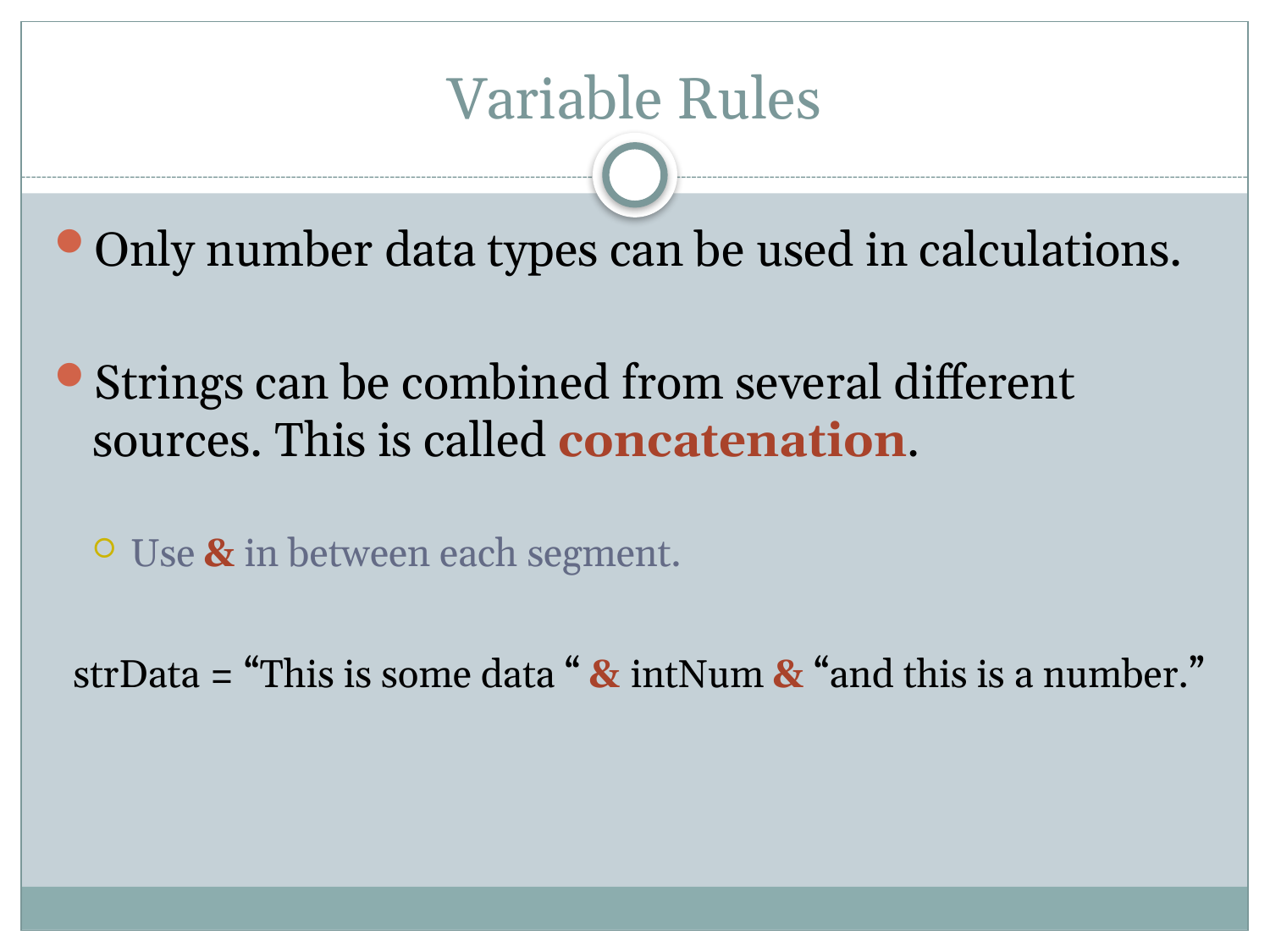

# Variable Rules
Only number data types can be used in calculations.

Strings can be combined from several different sources. This is called concatenation.

Use & in between each segment.

  strData = “This is some data “ & intNum & “and this is a number.”